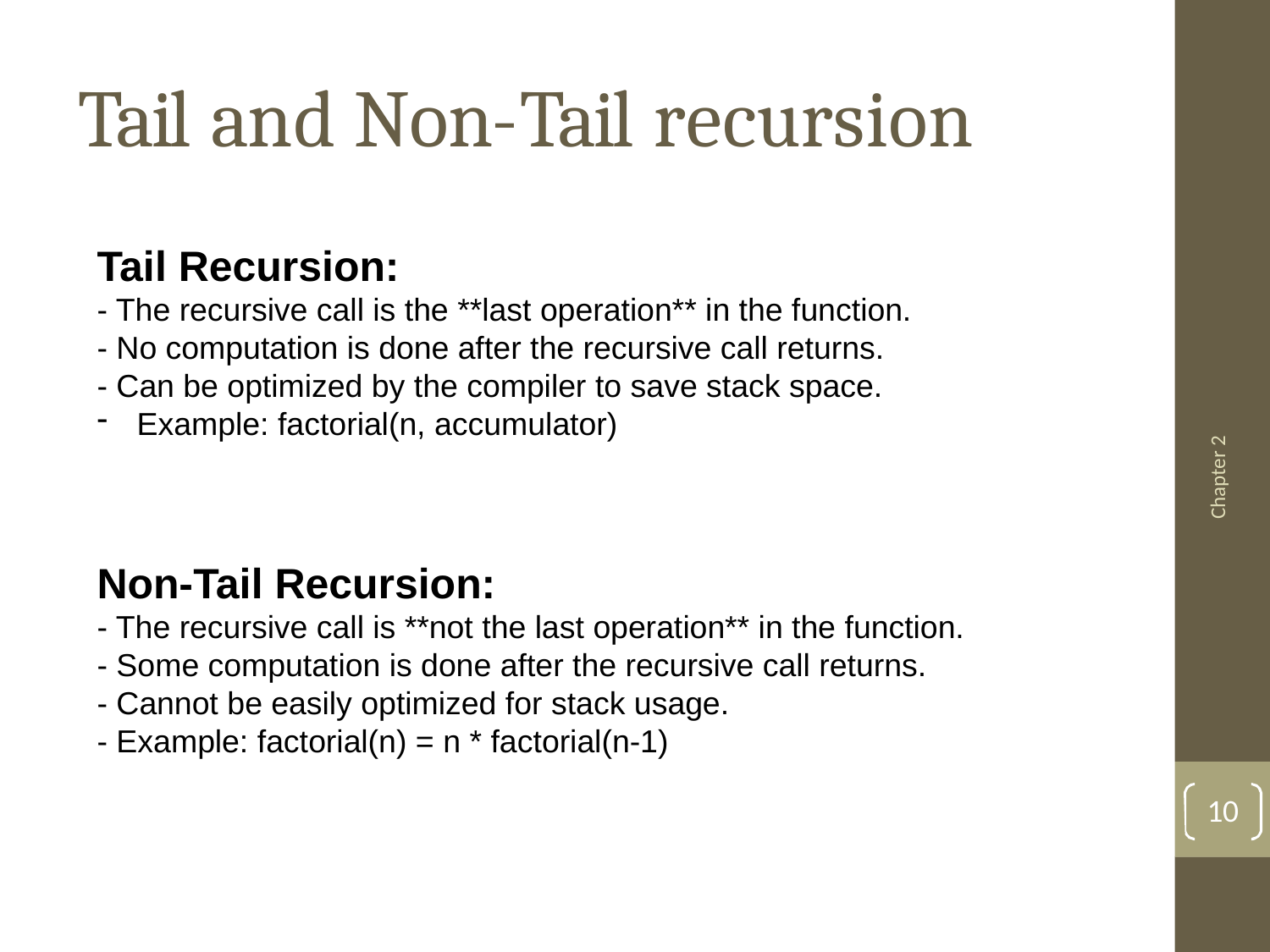

# Tail and Non-Tail recursion
Tail Recursion:
- The recursive call is the **last operation** in the function.
- No computation is done after the recursive call returns.
- Can be optimized by the compiler to save stack space.
Example: factorial(n, accumulator)

Non-Tail Recursion:
- The recursive call is **not the last operation** in the function.
- Some computation is done after the recursive call returns.
- Cannot be easily optimized for stack usage.
- Example: factorial(n) = n * factorial(n-1)
Chapter 2

10